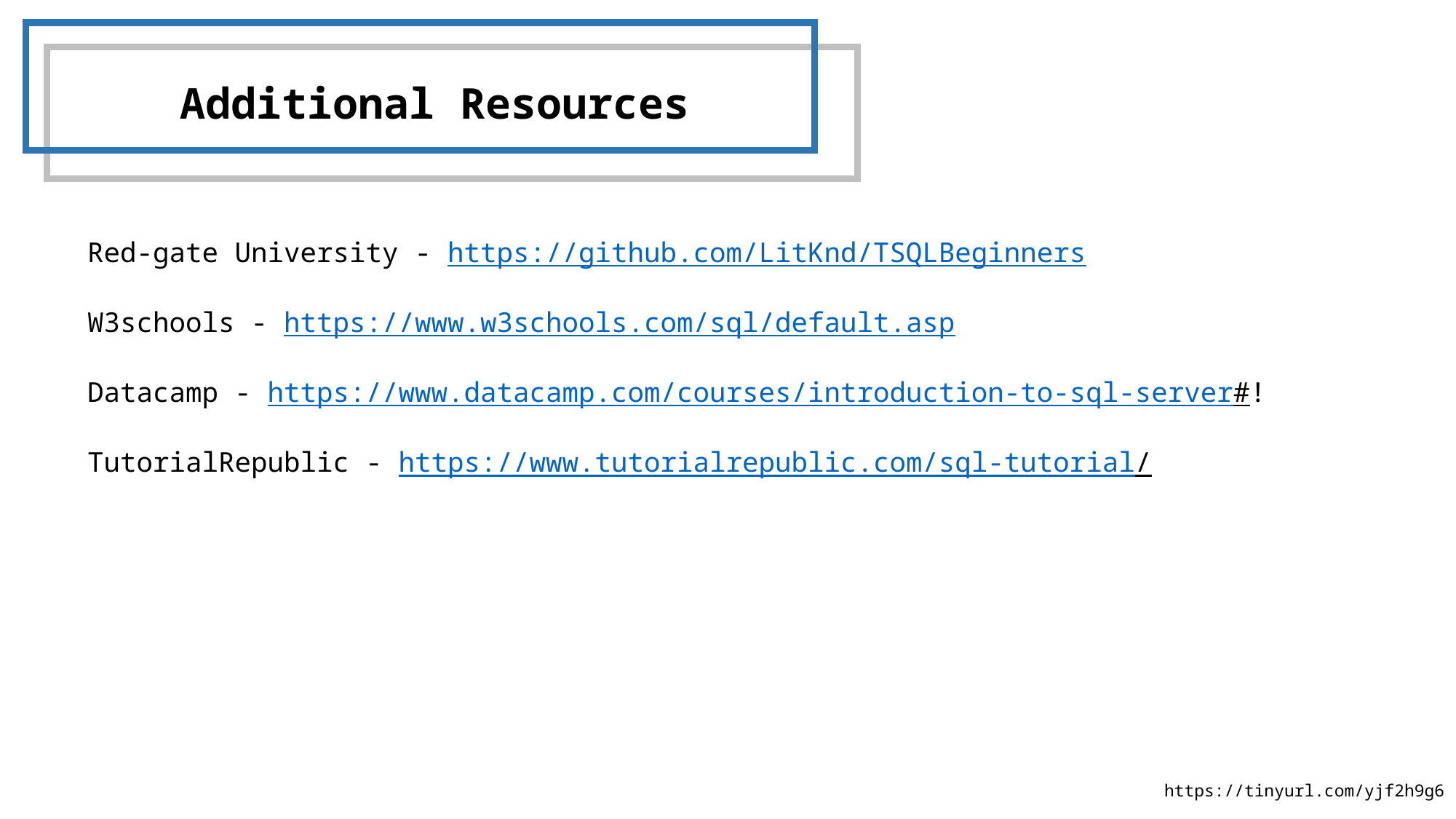

Additional Resources
Red-gate University - https://github.com/LitKnd/TSQLBeginners

W3schools - https://www.w3schools.com/sql/default.asp

Datacamp - https://www.datacamp.com/courses/introduction-to-sql-server#!

TutorialRepublic - https://www.tutorialrepublic.com/sql-tutorial/

https://tinyurl.com/yjf2h9g6